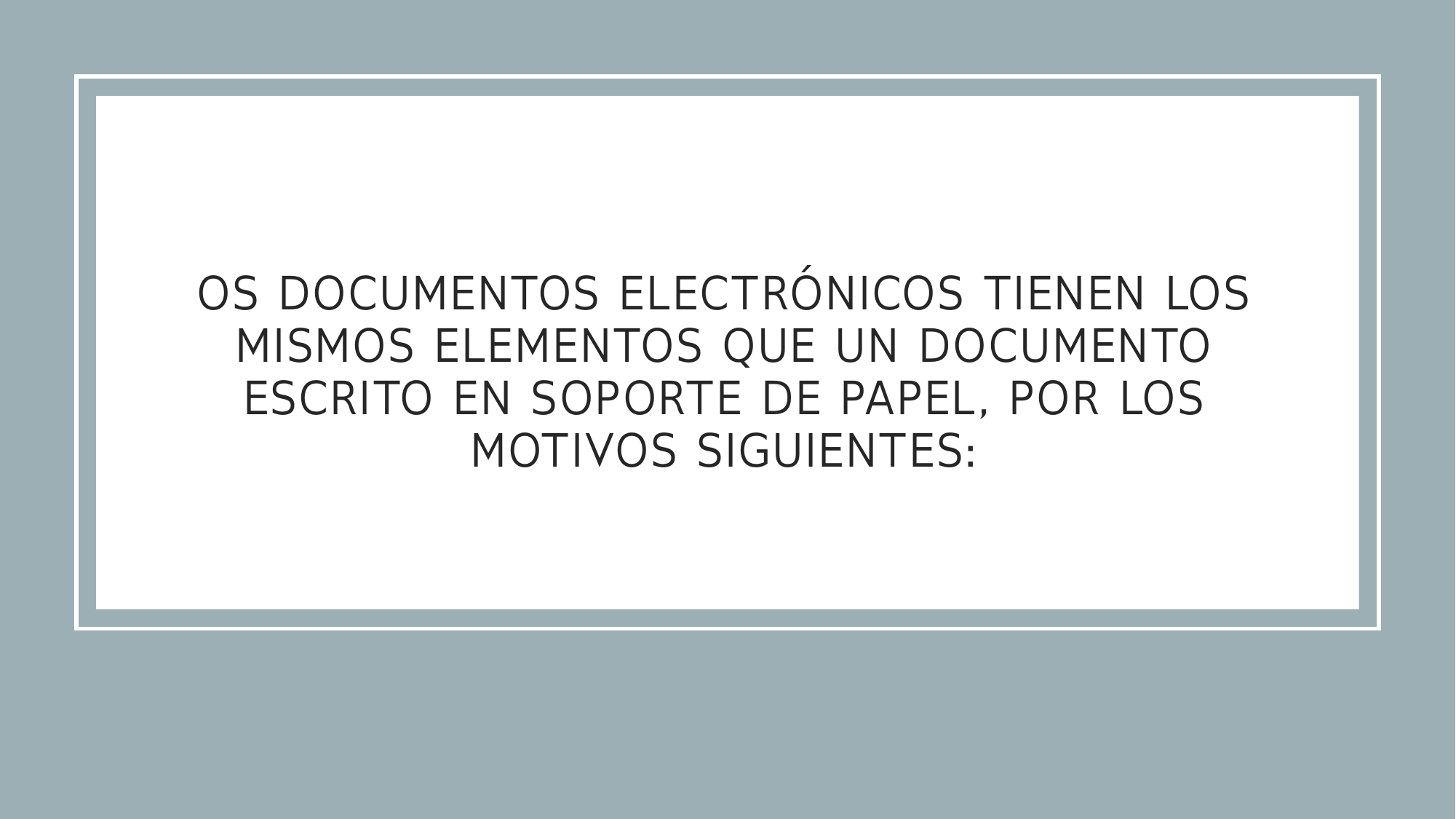

# os documentos electrónicos tienen los mismos elementos que un documento escrito en soporte de papel, por los motivos siguientes: